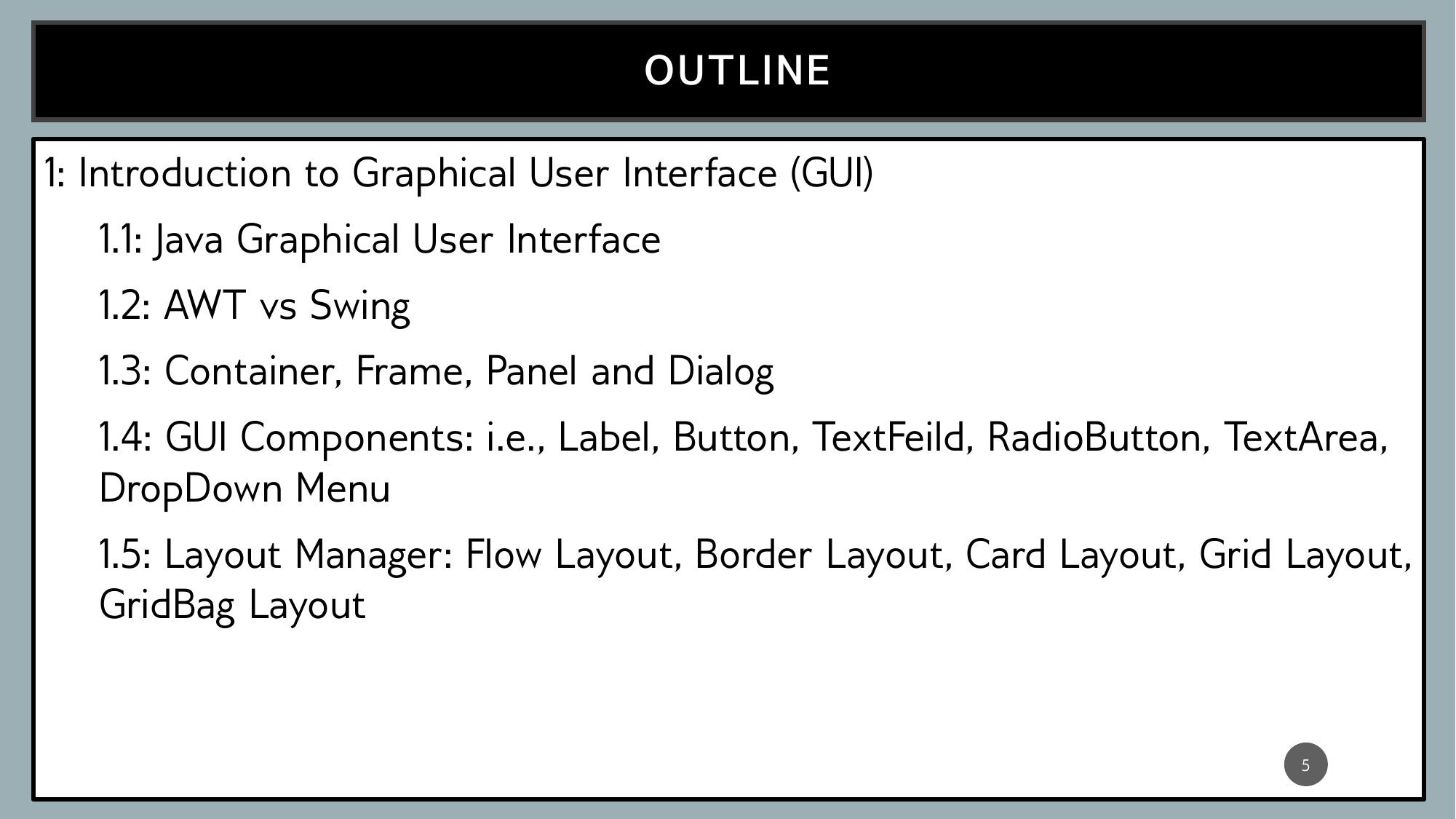

Outline
1: Introduction to Graphical User Interface (GUI)
1.1: Java Graphical User Interface
1.2: AWT vs Swing
1.3: Container, Frame, Panel and Dialog
1.4: GUI Components: i.e., Label, Button, TextFeild, RadioButton, TextArea, DropDown Menu
1.5: Layout Manager: Flow Layout, Border Layout, Card Layout, Grid Layout, GridBag Layout
5